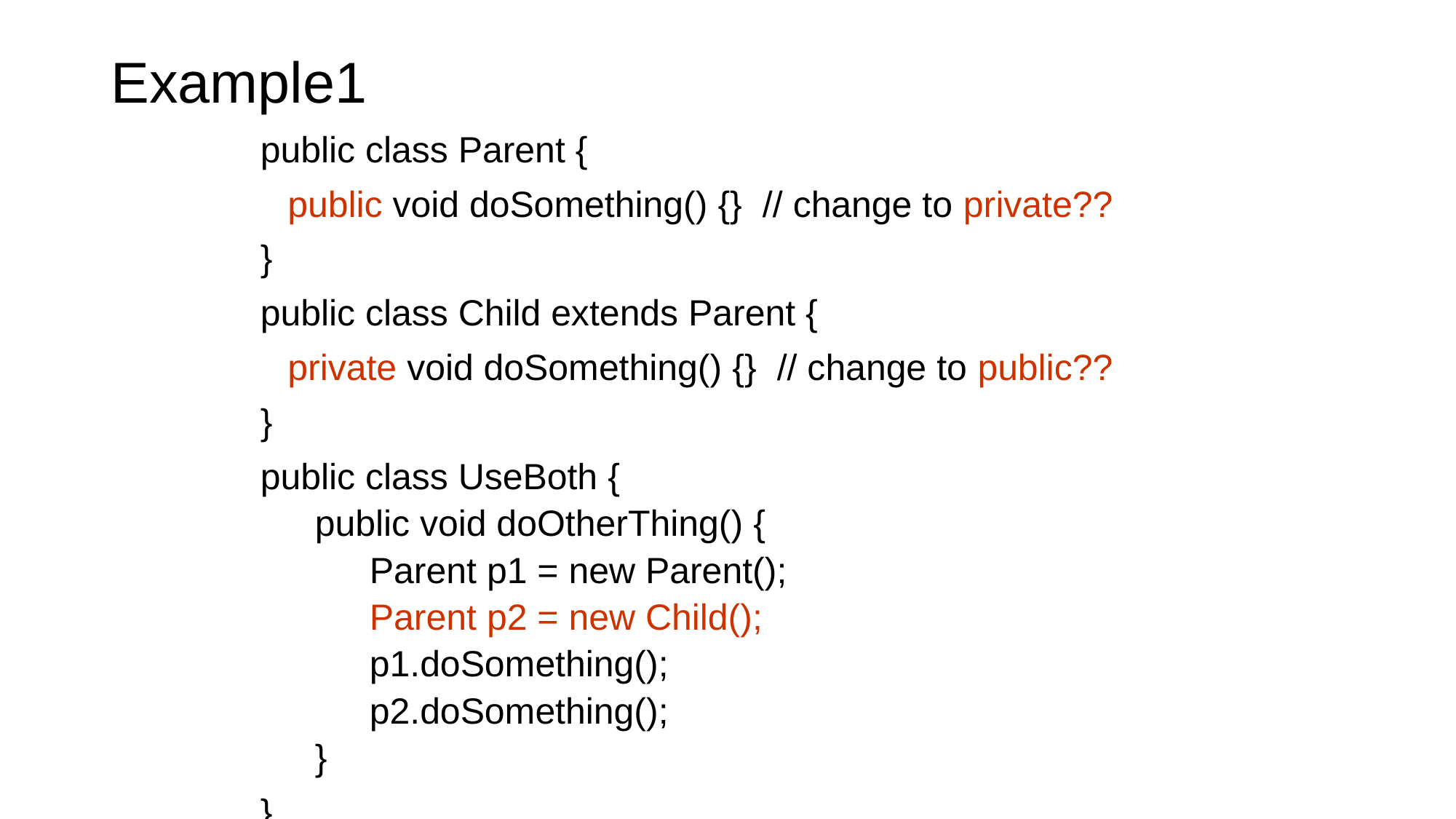

# Example1
public class Parent {
	public void doSomething() {}  // change to private??
}
public class Child extends Parent {
	private void doSomething() {}  // change to public??
}
public class UseBoth {
public void doOtherThing() {
Parent p1 = new Parent();
Parent p2 = new Child();
p1.doSomething();
p2.doSomething();
}
}